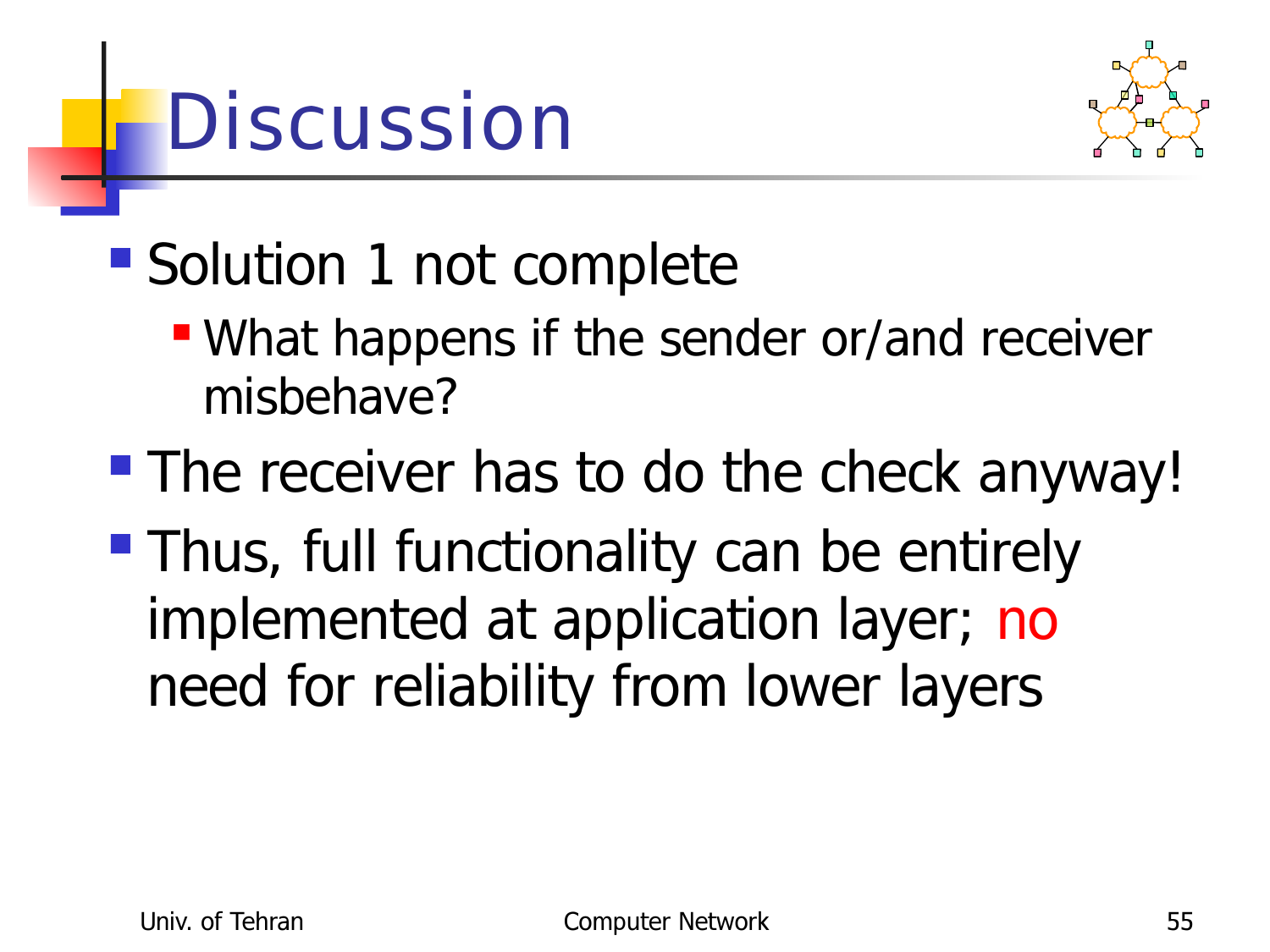

# Discussion
Solution 1 not complete
What happens if the sender or/and receiver misbehave?
The receiver has to do the check anyway!
Thus, full functionality can be entirely implemented at application layer; no need for reliability from lower layers

Univ. of Tehran
Computer Network
55